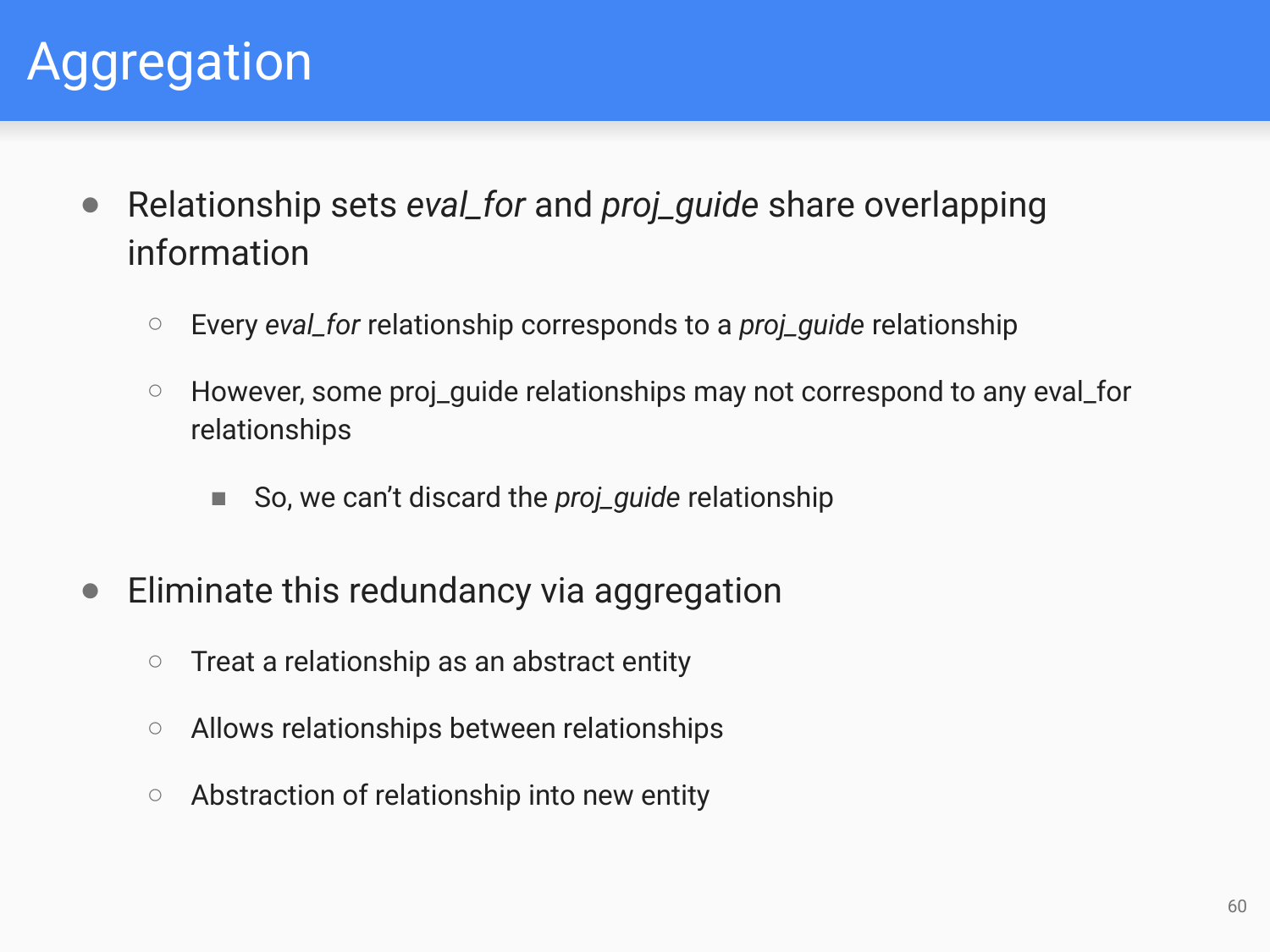

# Aggregation
Relationship sets eval_for and proj_guide share overlapping information
Every eval_for relationship corresponds to a proj_guide relationship
However, some proj_guide relationships may not correspond to any eval_for relationships
So, we can’t discard the proj_guide relationship

Eliminate this redundancy via aggregation
Treat a relationship as an abstract entity
Allows relationships between relationships
Abstraction of relationship into new entity
60